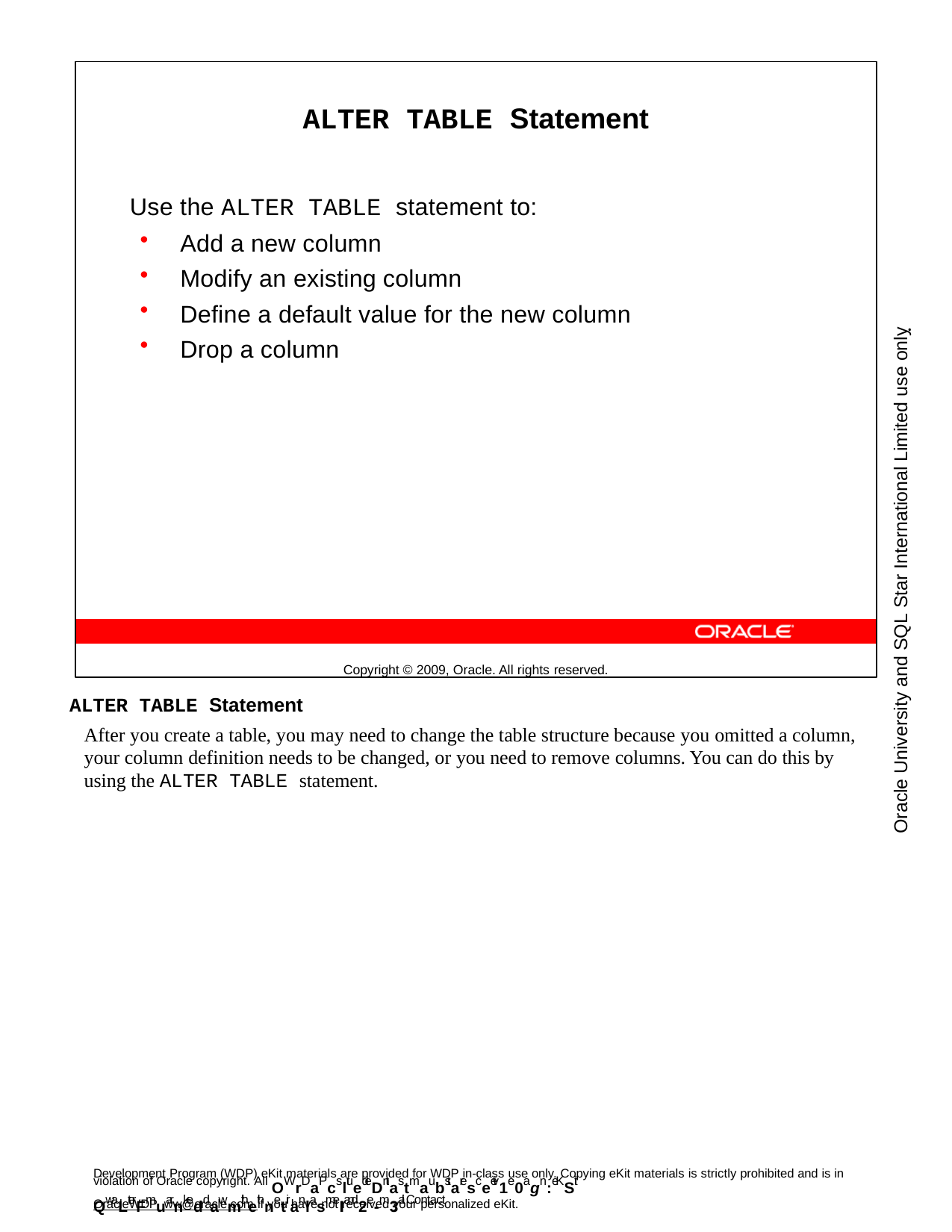

ALTER TABLE Statement

Use the ALTER TABLE statement to:
Add a new column
Modify an existing column
Define a default value for the new column
Drop a column

Copyright © 2009, Oracle. All rights reserved.
Oracle University and SQL Star International Limited use onlyฺ

ALTER TABLE Statement
After you create a table, you may need to change the table structure because you omitted a column,  your column definition needs to be changed, or you need to remove columns. You can do this by  using the ALTER TABLE statement.
Development Program (WDP) eKit materials are provided for WDP in-class use only. Copying eKit materials is strictly prohibited and is in
violation of Oracle copyright. All OWrDaPcsltuedeDntas tmaubstaresceeiv1e0agn :eKSit QwaLterFmuarnkeddawmithethnetiranlasmeIIand2e-m3ail.  Contact
OracleWDP_ww@oracle.com if you have not received your personalized eKit.